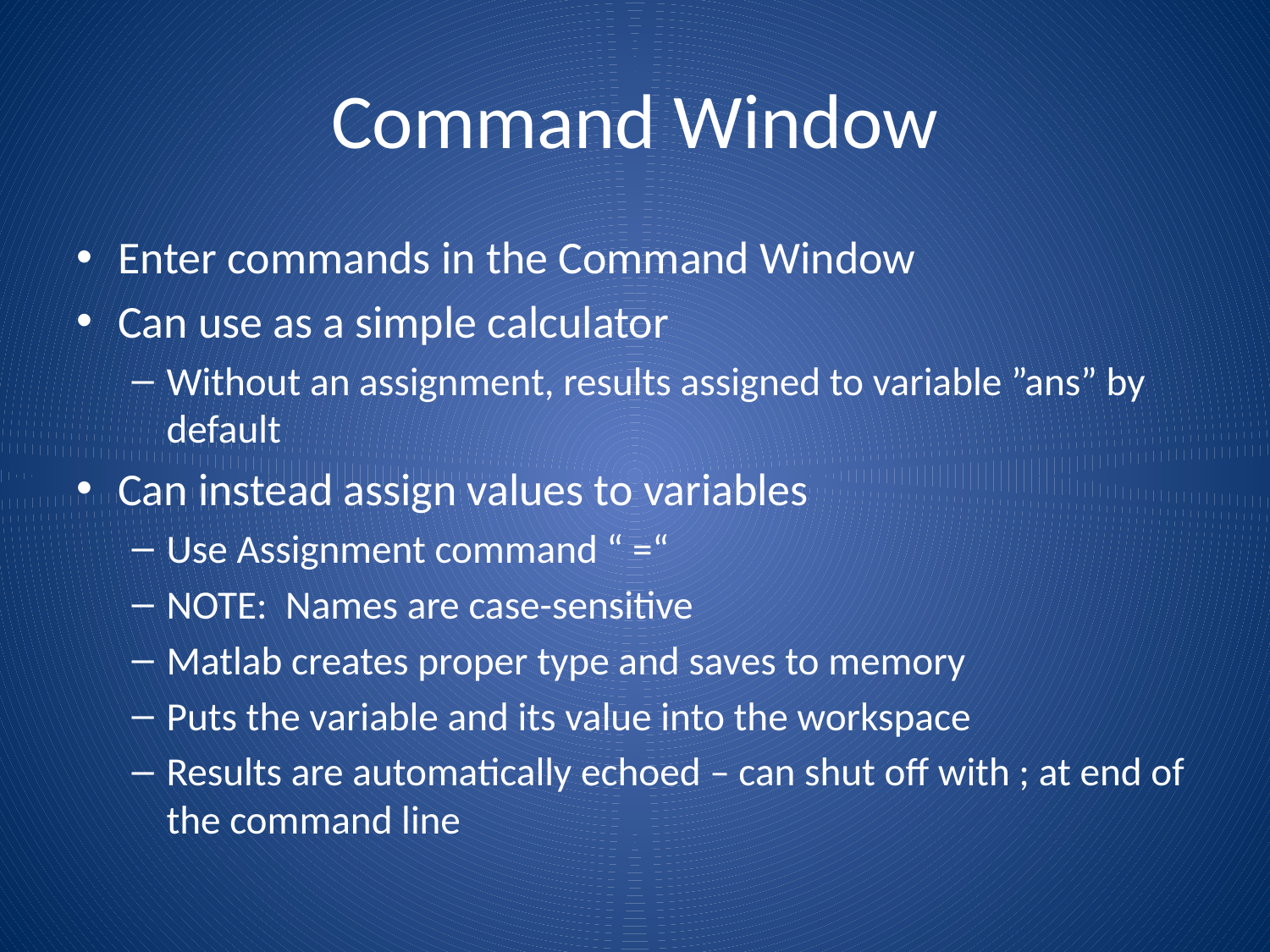

# Command Window
Enter commands in the Command Window
Can use as a simple calculator
Without an assignment, results assigned to variable ”ans” by default
Can instead assign values to variables
Use Assignment command “ =“
NOTE:  Names are case-sensitive
Matlab creates proper type and saves to memory
Puts the variable and its value into the workspace
Results are automatically echoed – can shut off with ; at end of the command line